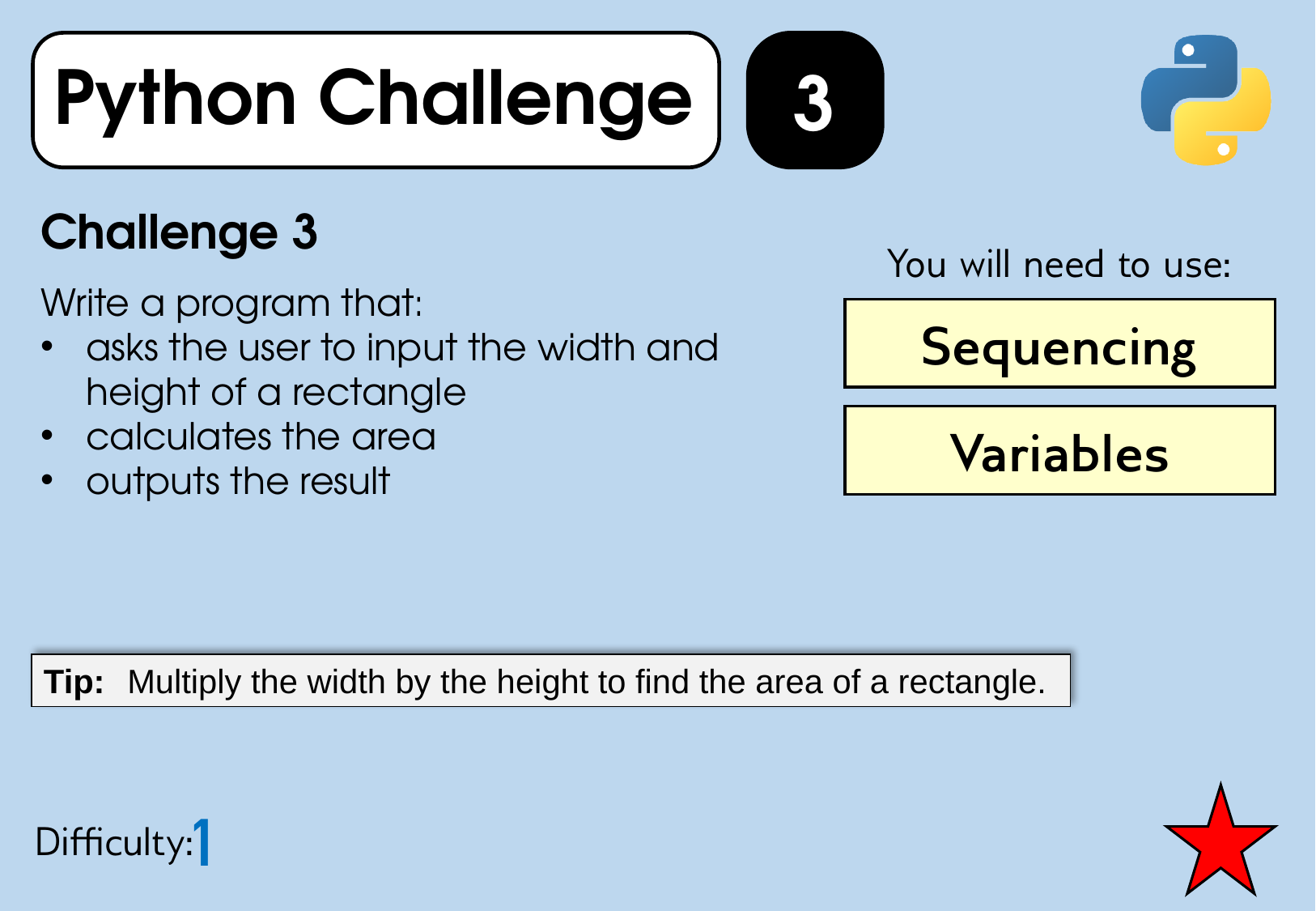

3
Challenge 3

Write a program that:
asks the user to input the width and height of a rectangle
calculates the area
outputs the result
You will need to use:
Sequencing
Variables
Tip:	Multiply the width by the height to find the area of a rectangle.

1